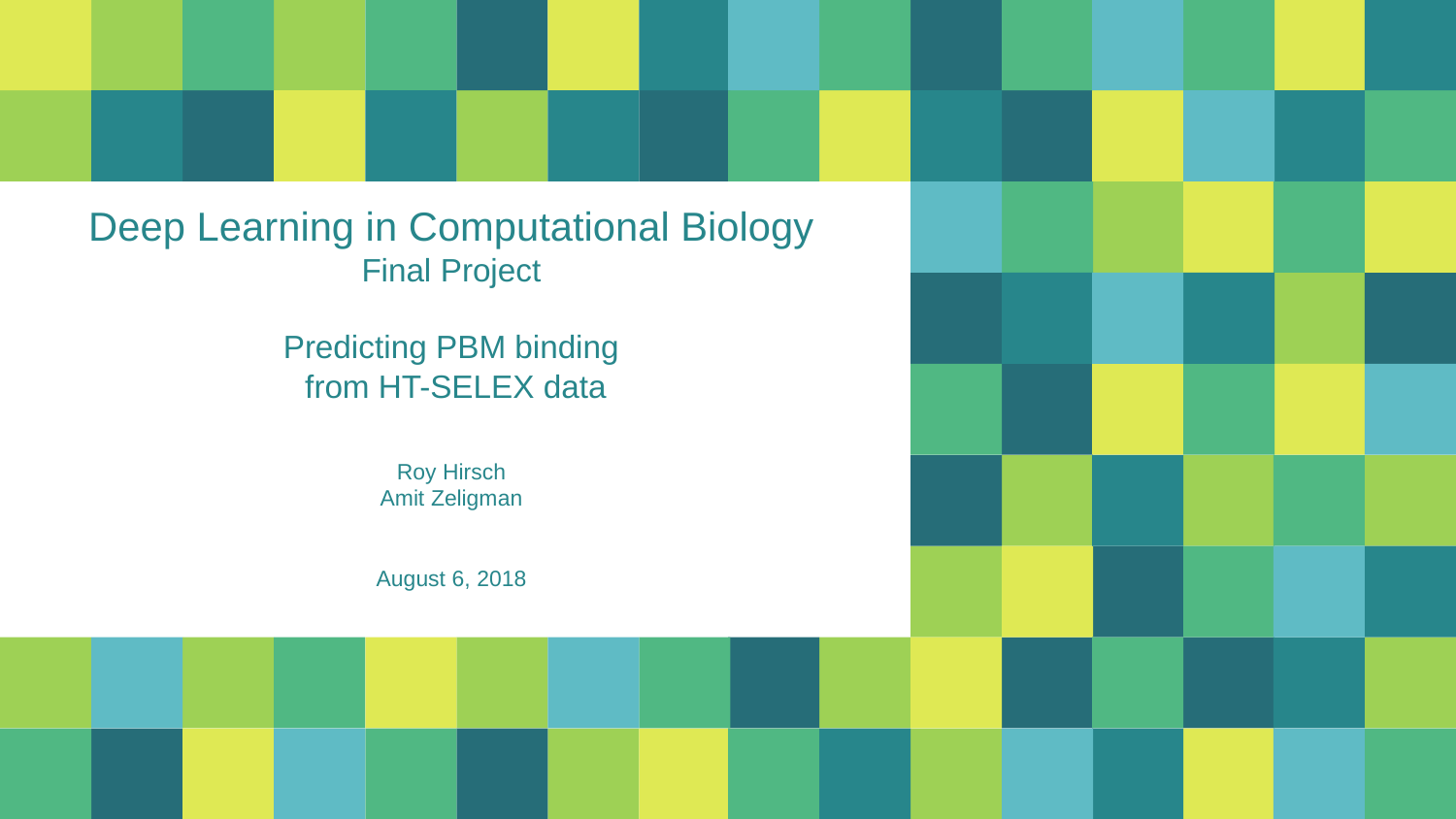

# Deep Learning in Computational Biology Final Project Predicting PBM binding from HT-SELEX data   Roy Hirsch Amit Zeligman   August 6, 2018